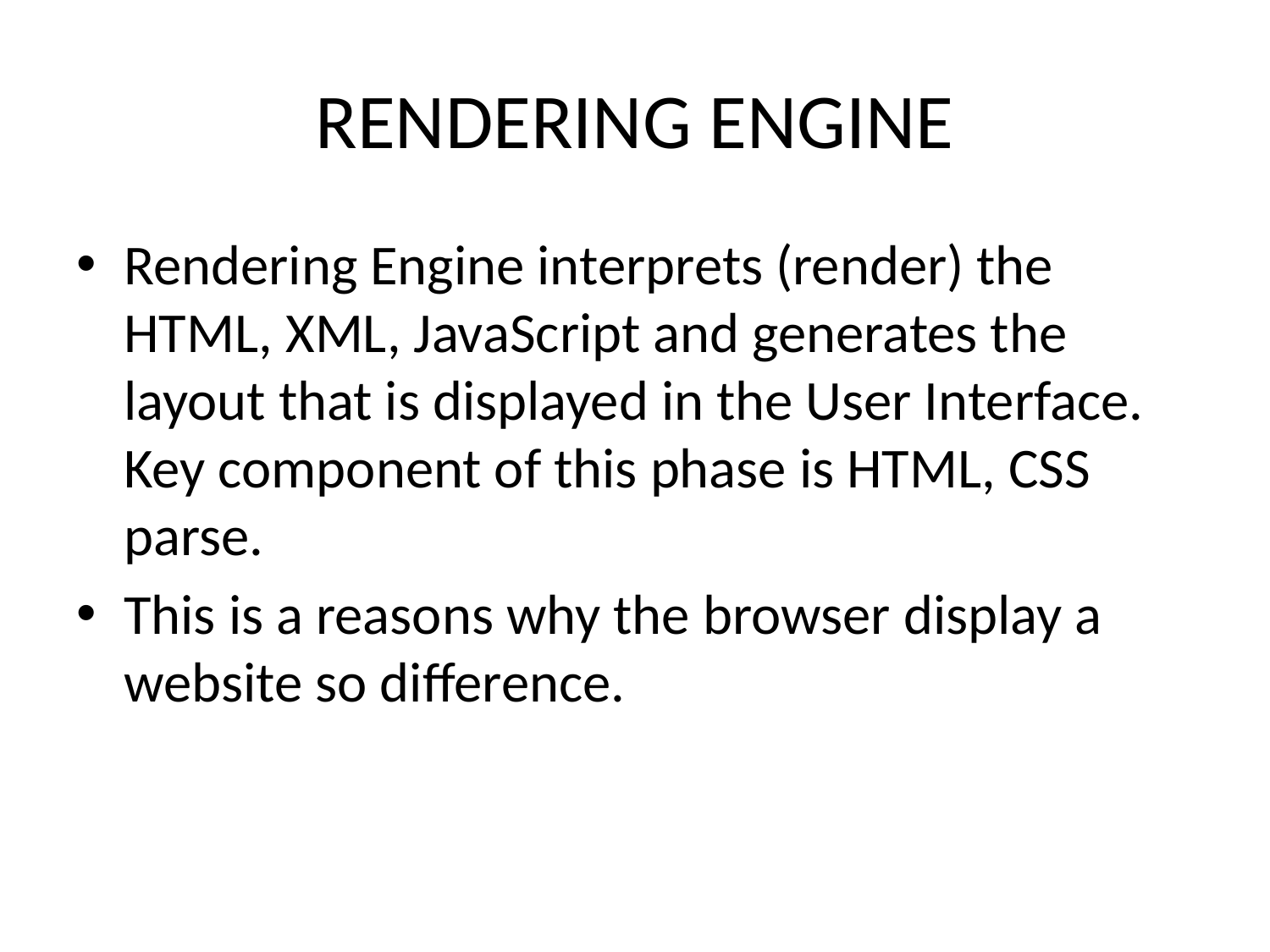

# RENDERING ENGINE
Rendering Engine interprets (render) the HTML, XML, JavaScript and generates the layout that is displayed in the User Interface. Key component of this phase is HTML, CSS parse.
This is a reasons why the browser display a website so difference.